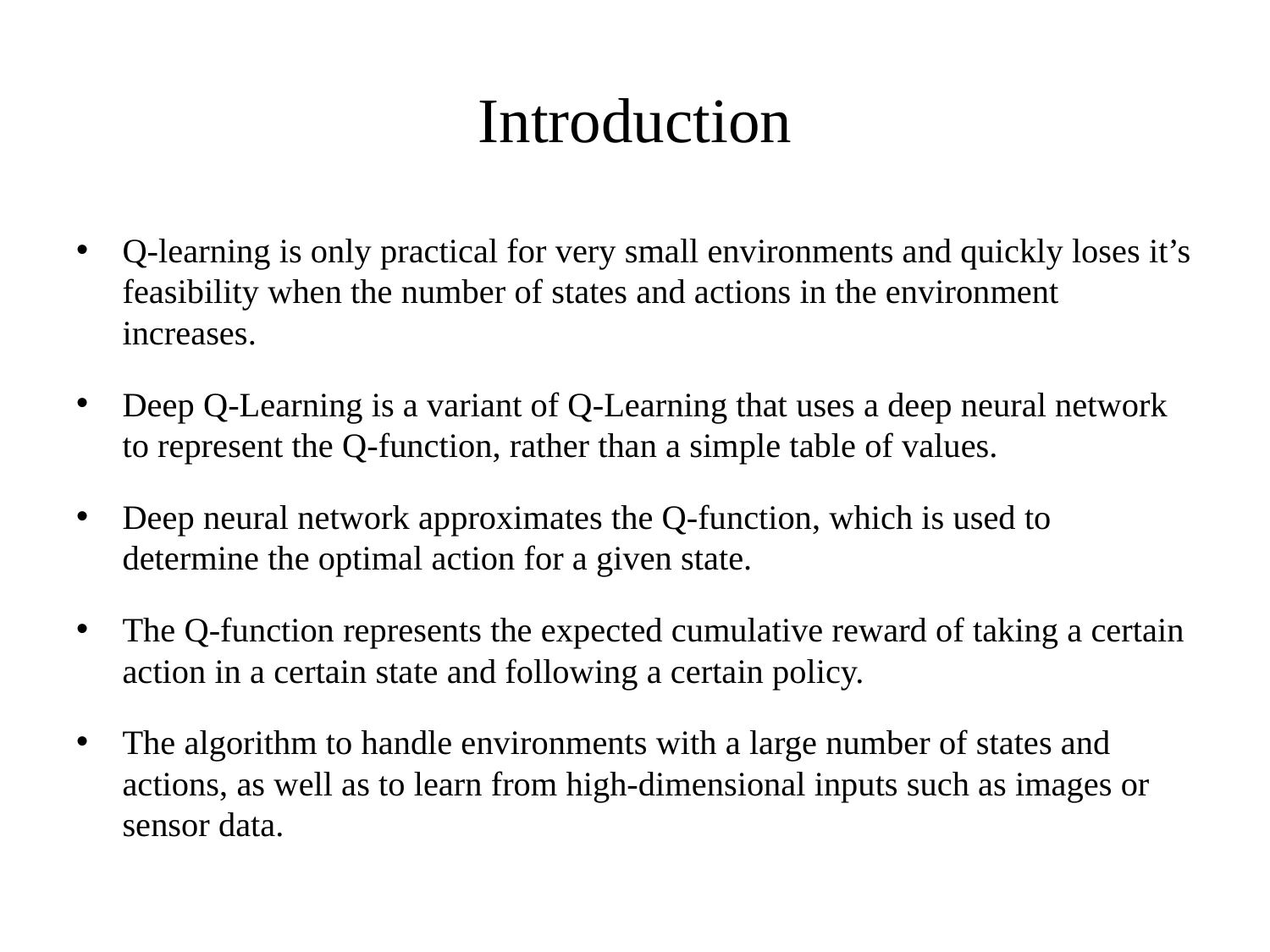

# Introduction
Q-learning is only practical for very small environments and quickly loses it’s feasibility when the number of states and actions in the environment increases.

Deep Q-Learning is a variant of Q-Learning that uses a deep neural network to represent the Q-function, rather than a simple table of values.

Deep neural network approximates the Q-function, which is used to determine the optimal action for a given state.

The Q-function represents the expected cumulative reward of taking a certain action in a certain state and following a certain policy.

The algorithm to handle environments with a large number of states and actions, as well as to learn from high-dimensional inputs such as images or sensor data.